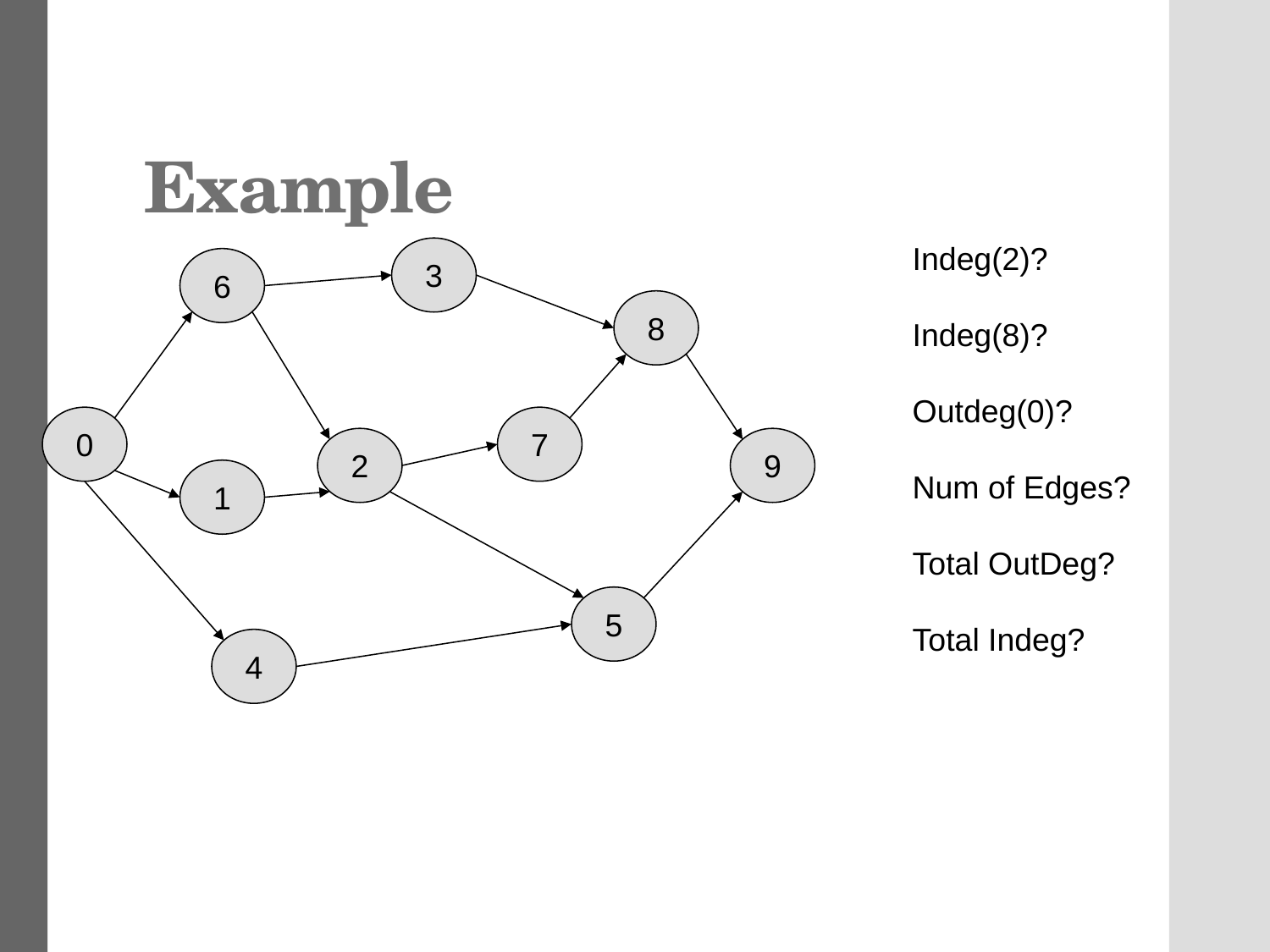

# Example
Indeg(2)?

Indeg(8)?

Outdeg(0)?

Num of Edges?

Total OutDeg?

Total Indeg?
3
6
8
0
7
2
9
1
5
4